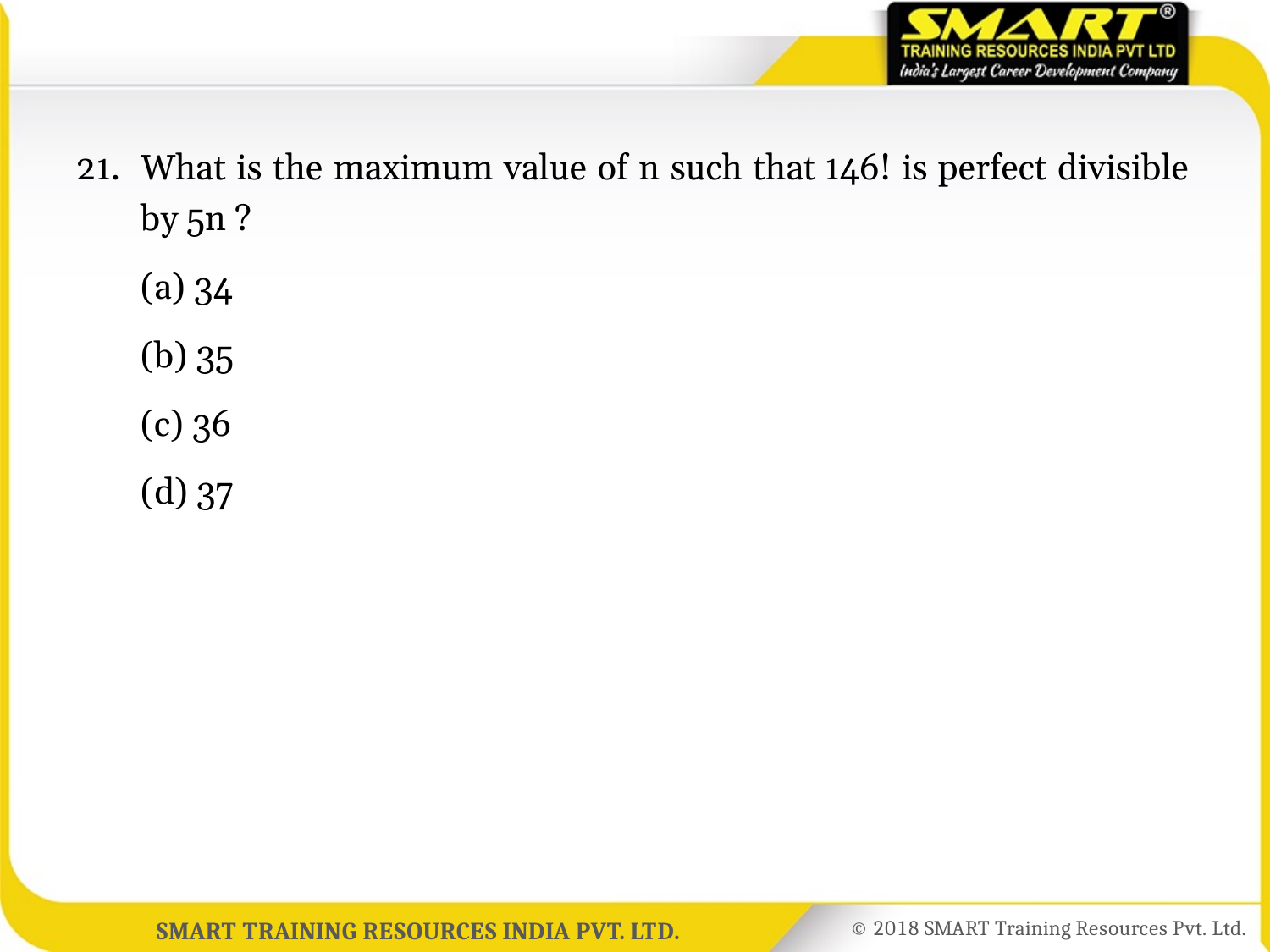

21.	What is the maximum value of n such that 146! is perfect divisible by 5n ?
	(a) 34
	(b) 35
	(c) 36
	(d) 37